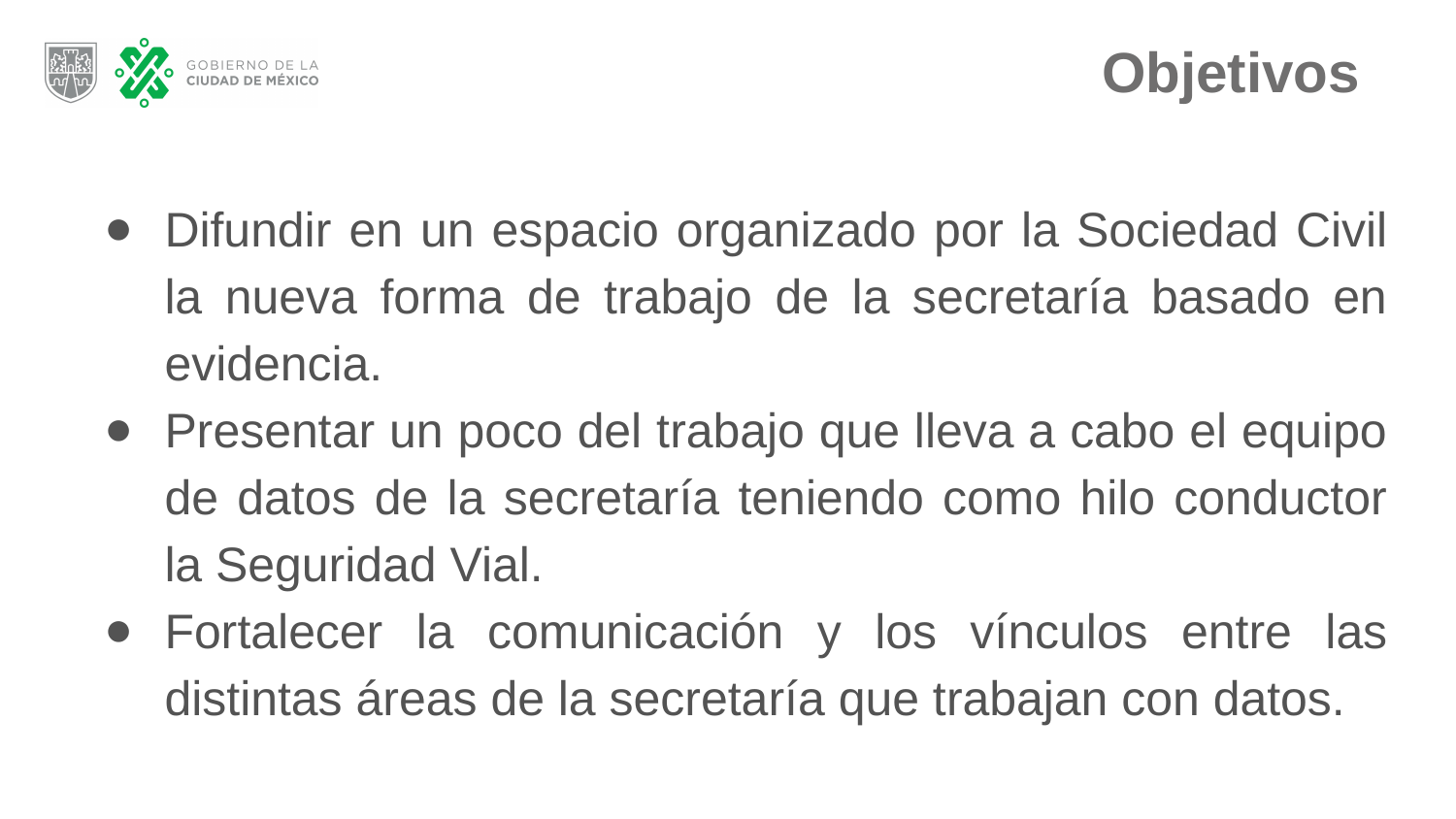

# Objetivos
Difundir en un espacio organizado por la Sociedad Civil la nueva forma de trabajo de la secretaría basado en evidencia.
Presentar un poco del trabajo que lleva a cabo el equipo de datos de la secretaría teniendo como hilo conductor la Seguridad Vial.
Fortalecer la comunicación y los vínculos entre las distintas áreas de la secretaría que trabajan con datos.